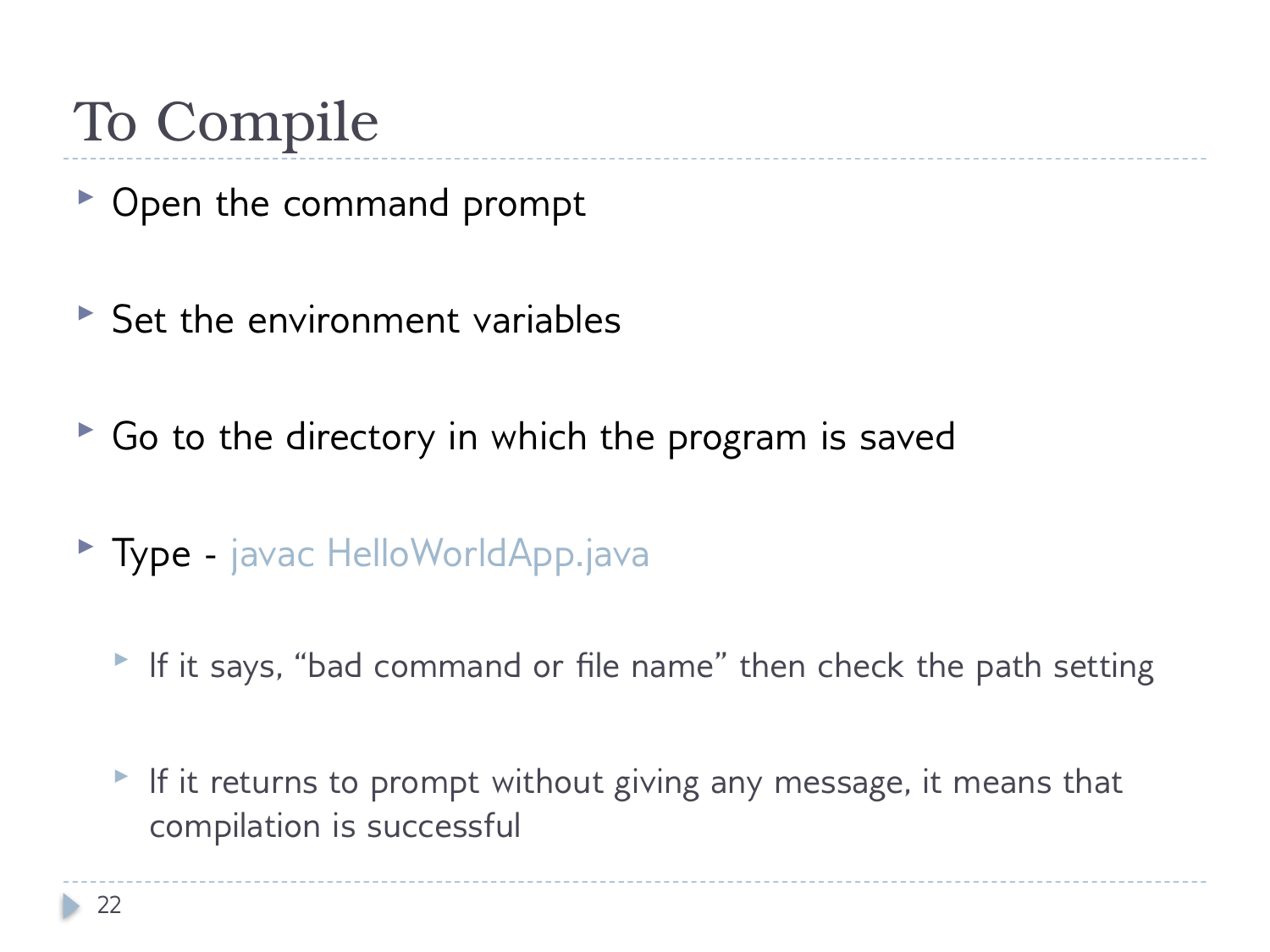

# To Compile
Open the command prompt

Set the environment variables

Go to the directory in which the program is saved

Type - javac HelloWorldApp.java

If it says, “bad command or file name” then check the path setting

If it returns to prompt without giving any message, it means that compilation is successful
22